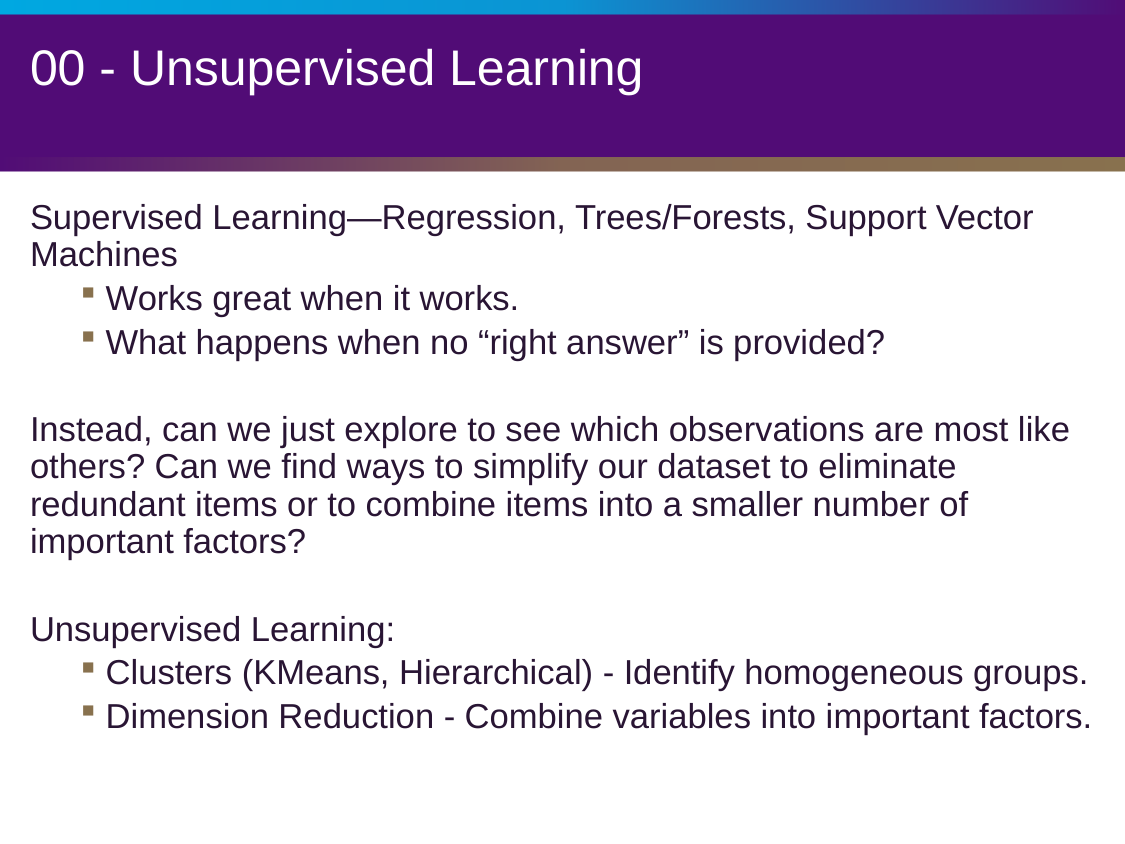

# 00 - Unsupervised Learning
Supervised Learning—Regression, Trees/Forests, Support Vector Machines
Works great when it works.
What happens when no “right answer” is provided?
Instead, can we just explore to see which observations are most like others? Can we find ways to simplify our dataset to eliminate redundant items or to combine items into a smaller number of important factors?
Unsupervised Learning:
Clusters (KMeans, Hierarchical) - Identify homogeneous groups.
Dimension Reduction - Combine variables into important factors.